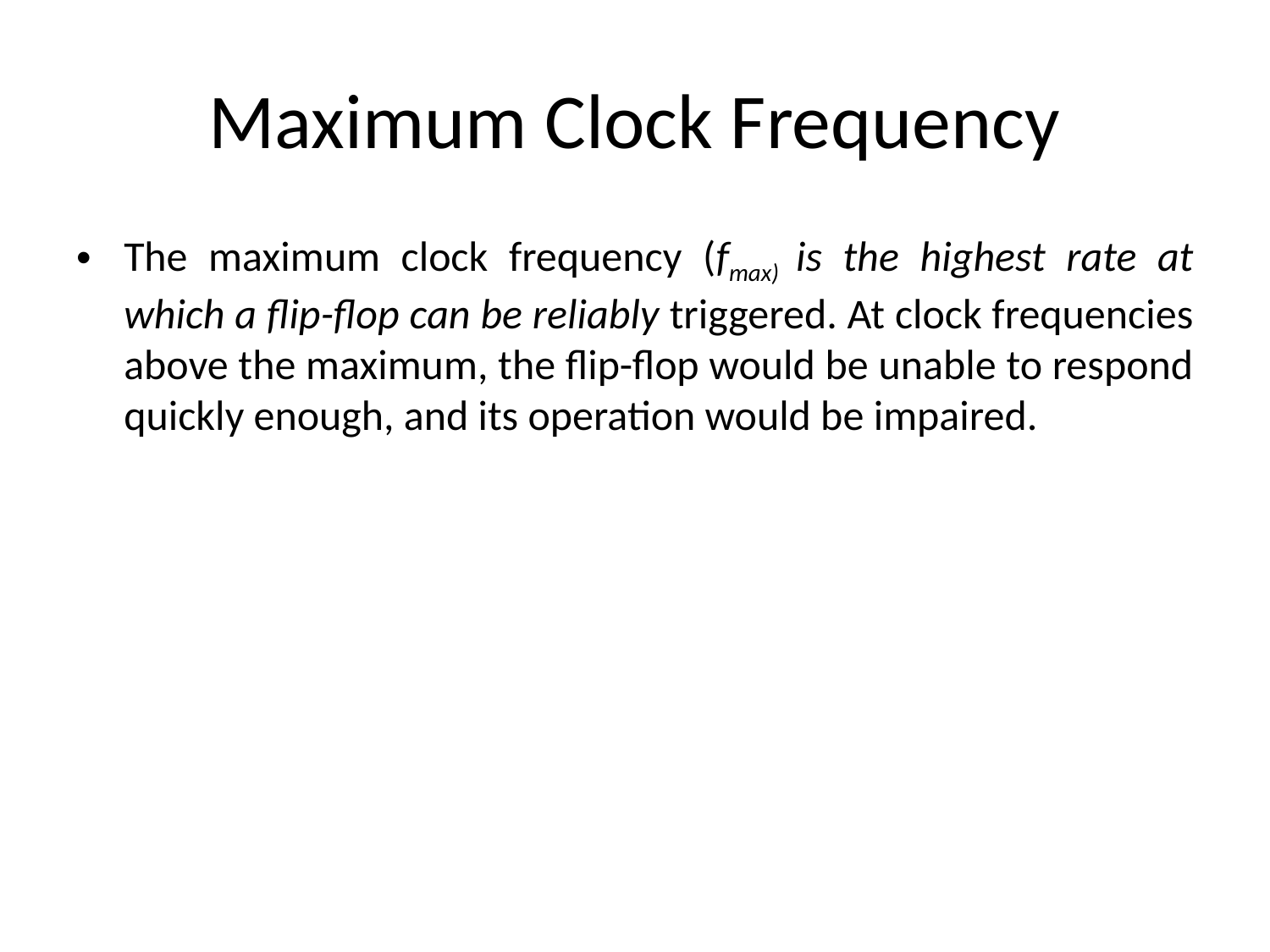

# Maximum Clock Frequency
The maximum clock frequency (fmax) is the highest rate at which a flip-flop can be reliably triggered. At clock frequencies above the maximum, the flip-flop would be unable to respond quickly enough, and its operation would be impaired.